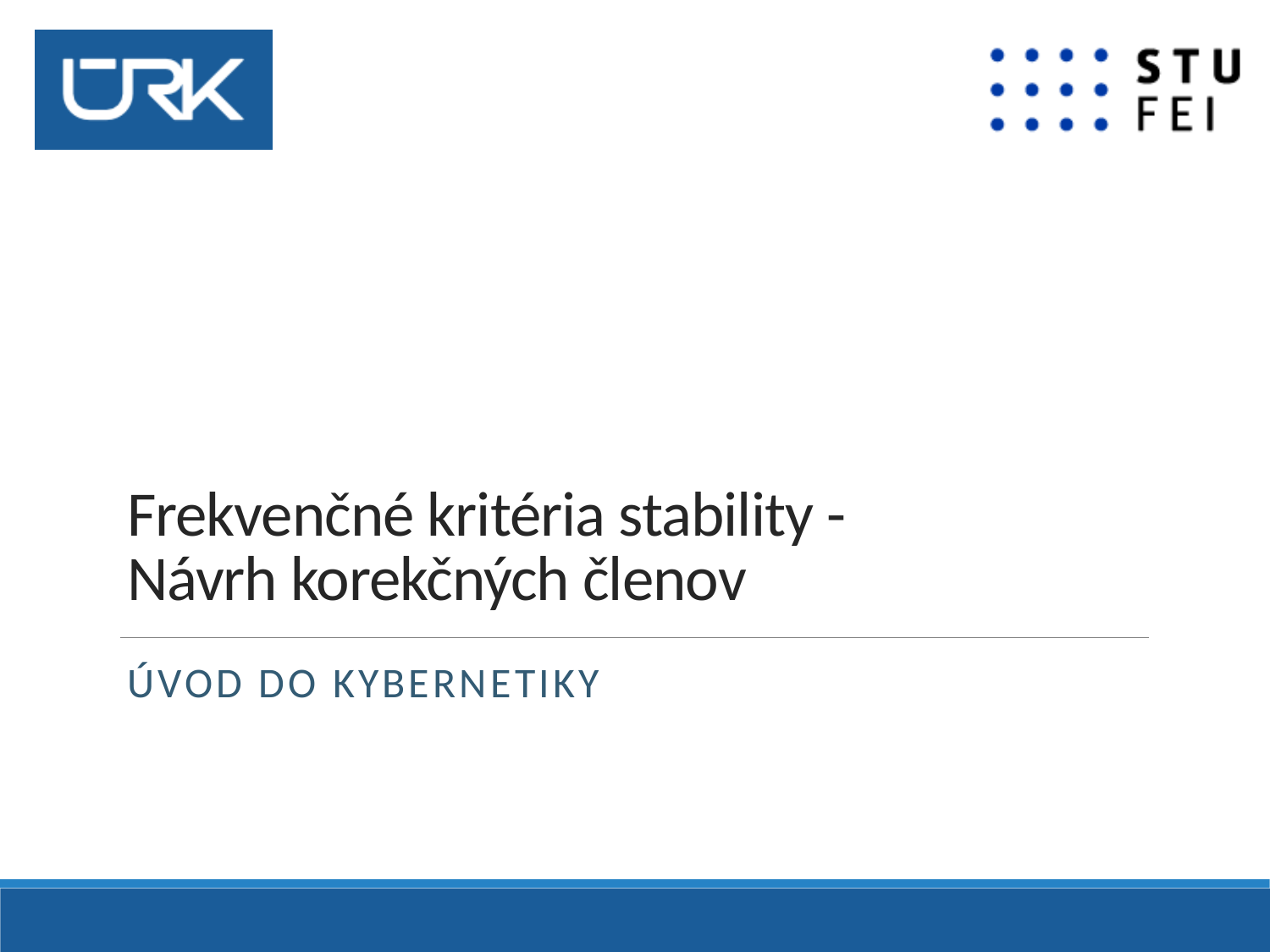

# Frekvenčné kritéria stability - Návrh korekčných členov
Úvod do Kybernetiky